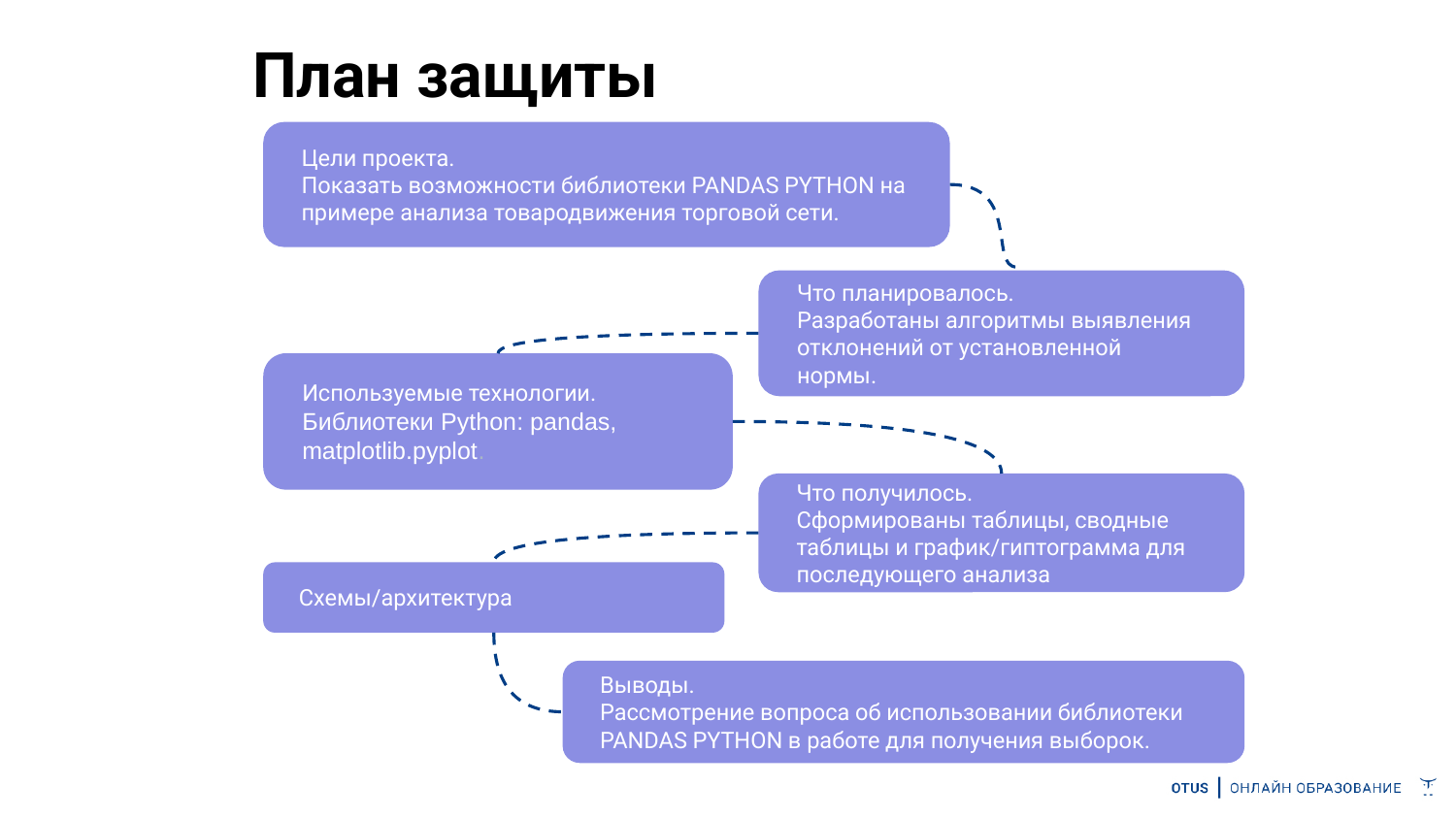

# План защиты
Цели проекта.
Показать возможности библиотеки PANDAS PYTHON на примере анализа товародвижения торговой сети.
Что планировалось.
Разработаны алгоритмы выявления отклонений от установленной нормы.
Используемые технологии.
Библиотеки Python: pandas, matplotlib.pyplot.
Что получилось.
Сформированы таблицы, сводные таблицы и график/гиптограмма для последующего анализа
Схемы/архитектура
Выводы.
Рассмотрение вопроса об использовании библиотеки PANDAS PYTHON в работе для получения выборок.